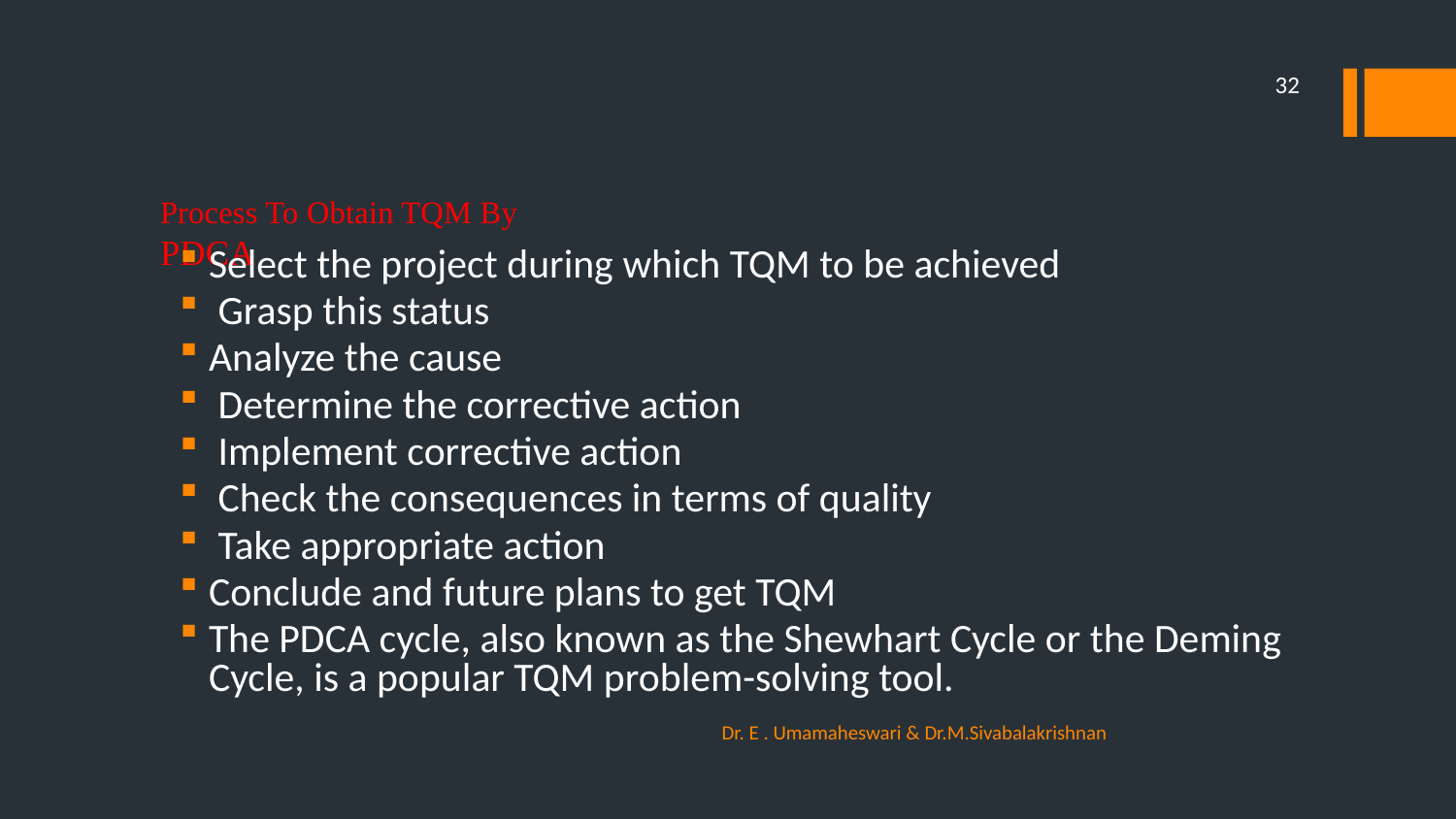

32
# Process To Obtain TQM By PDCA
Select the project during which TQM to be achieved
 Grasp this status
Analyze the cause
 Determine the corrective action
 Implement corrective action
 Check the consequences in terms of quality
 Take appropriate action
Conclude and future plans to get TQM
The PDCA cycle, also known as the Shewhart Cycle or the Deming Cycle, is a popular TQM problem-solving tool.

Dr. E . Umamaheswari & Dr.M.Sivabalakrishnan